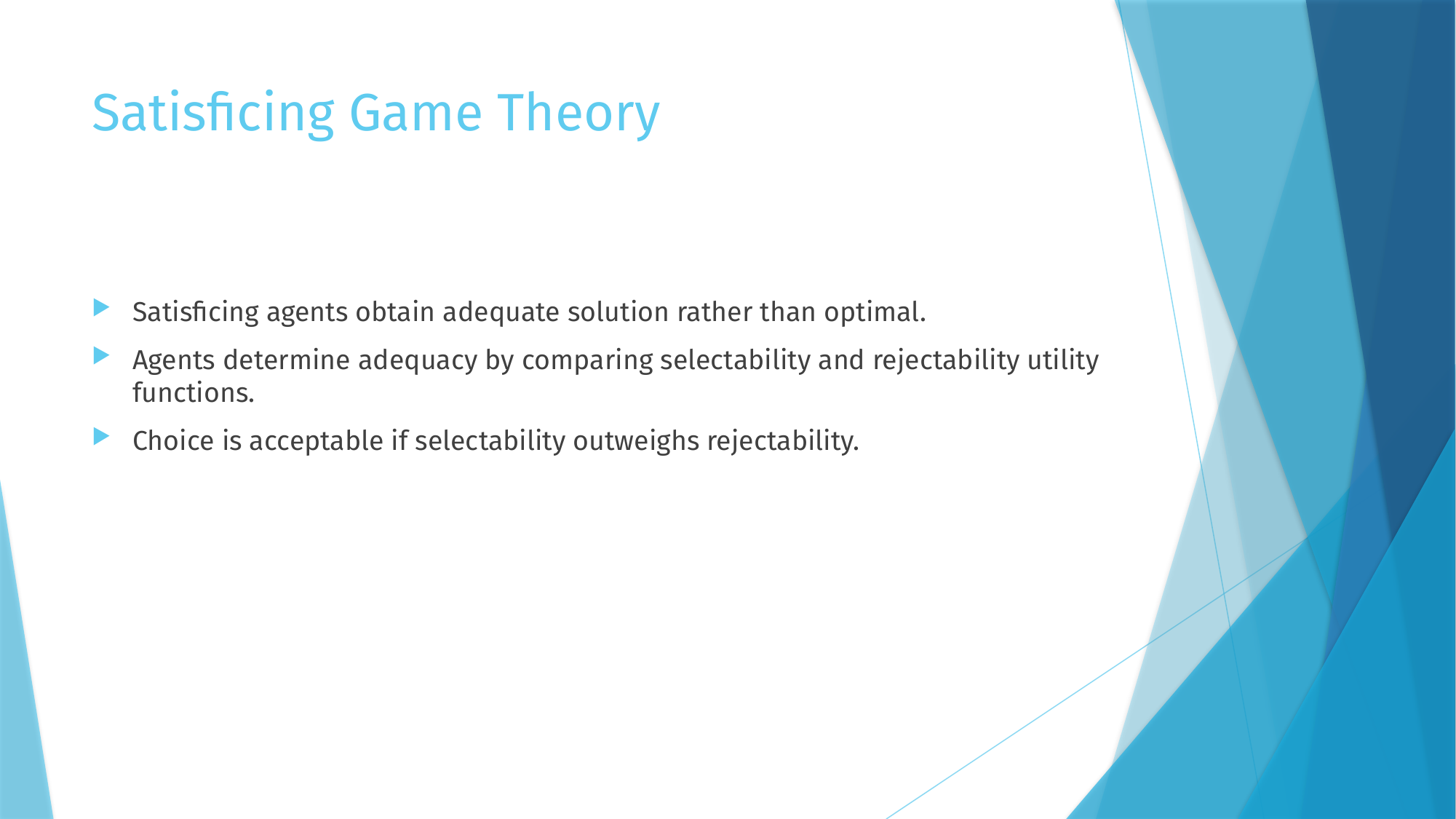

# Satisficing Game Theory
Satisficing agents obtain adequate solution rather than optimal.
Agents determine adequacy by comparing selectability and rejectability utility functions.
Choice is acceptable if selectability outweighs rejectability.